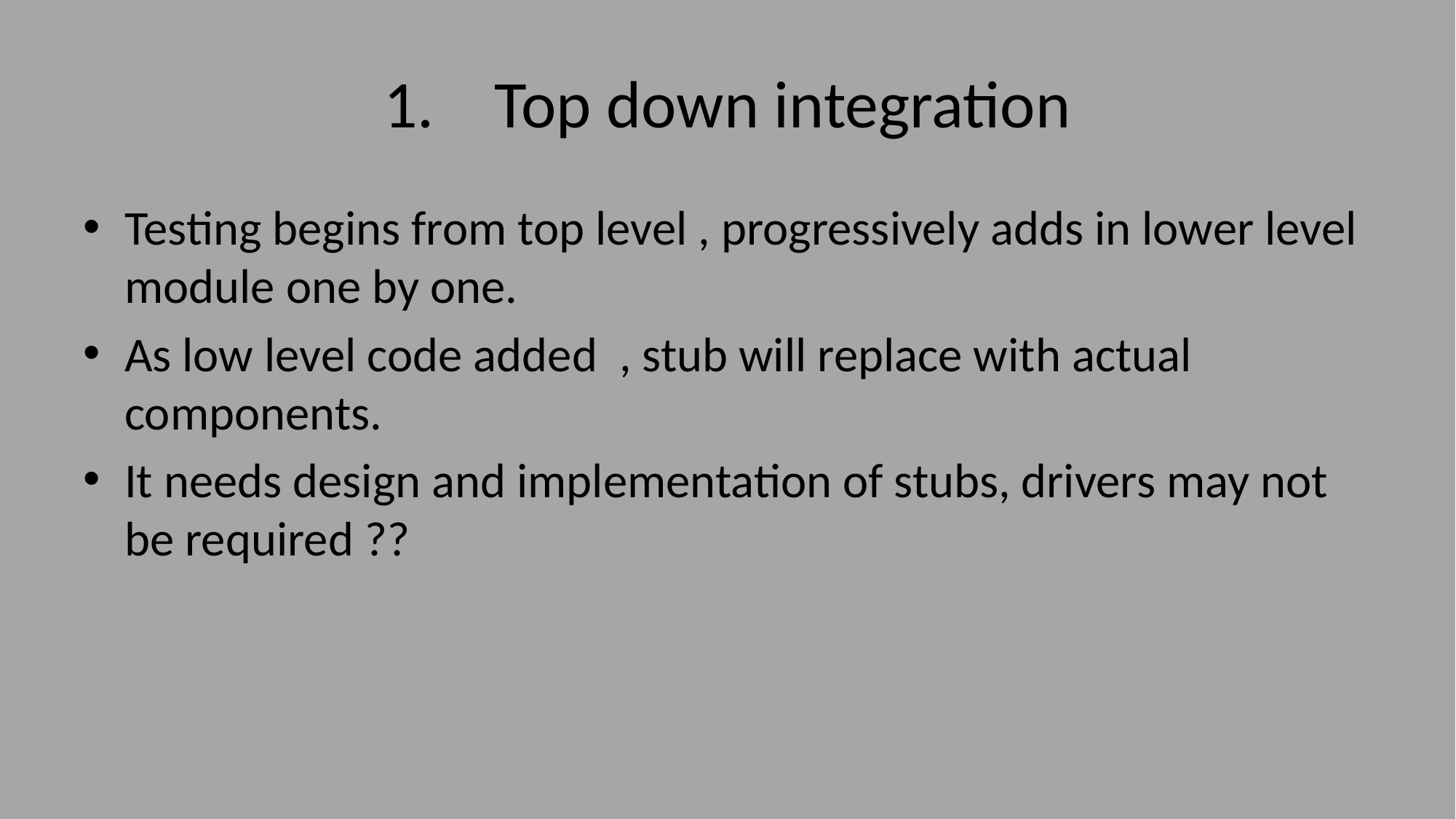

# 1.    Top down integration
Testing begins from top level , progressively adds in lower level module one by one.
As low level code added  , stub will replace with actual components.
It needs design and implementation of stubs, drivers may not be required ??